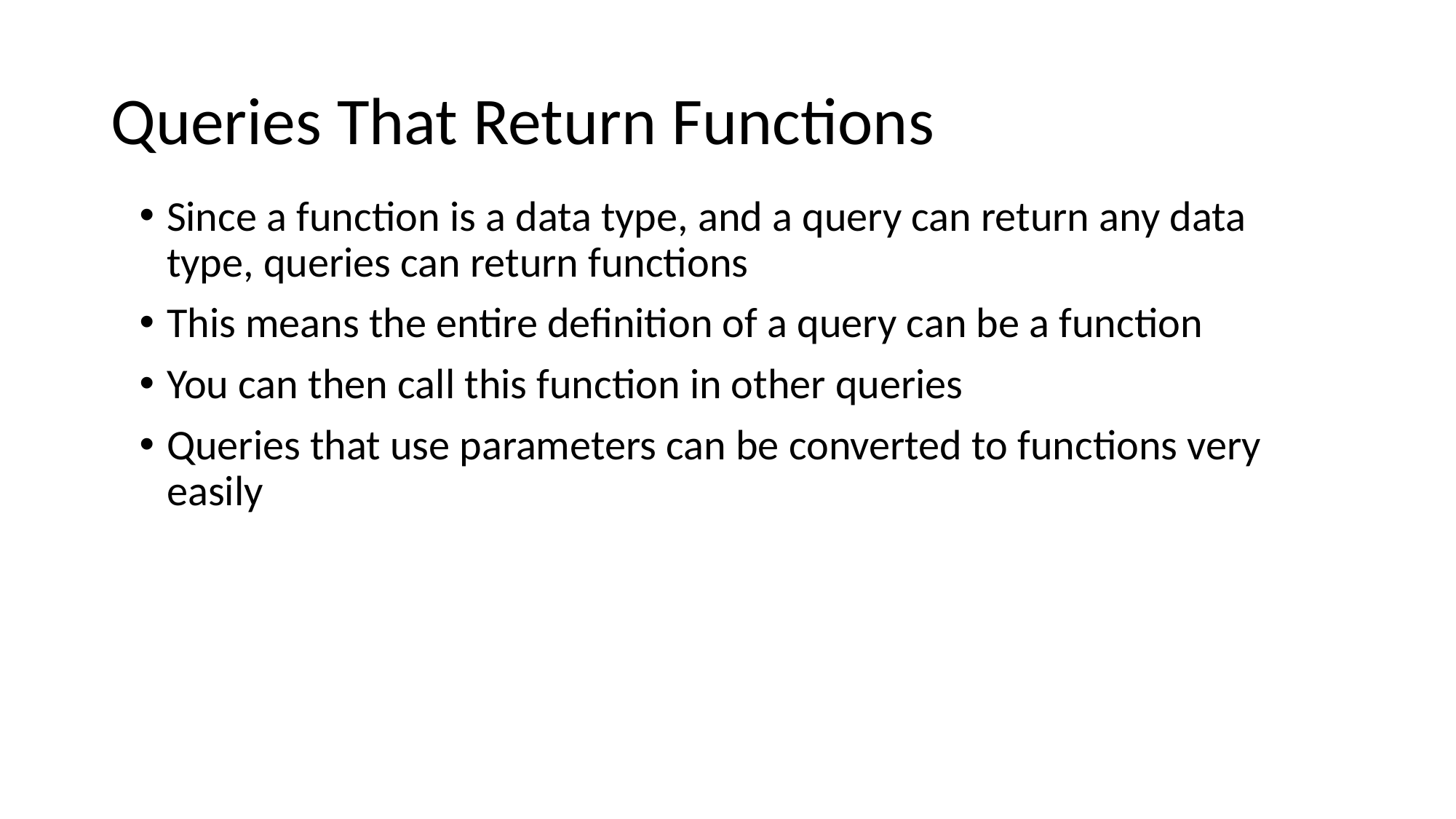

# Queries That Return Functions
Since a function is a data type, and a query can return any data type, queries can return functions
This means the entire definition of a query can be a function
You can then call this function in other queries
Queries that use parameters can be converted to functions very easily